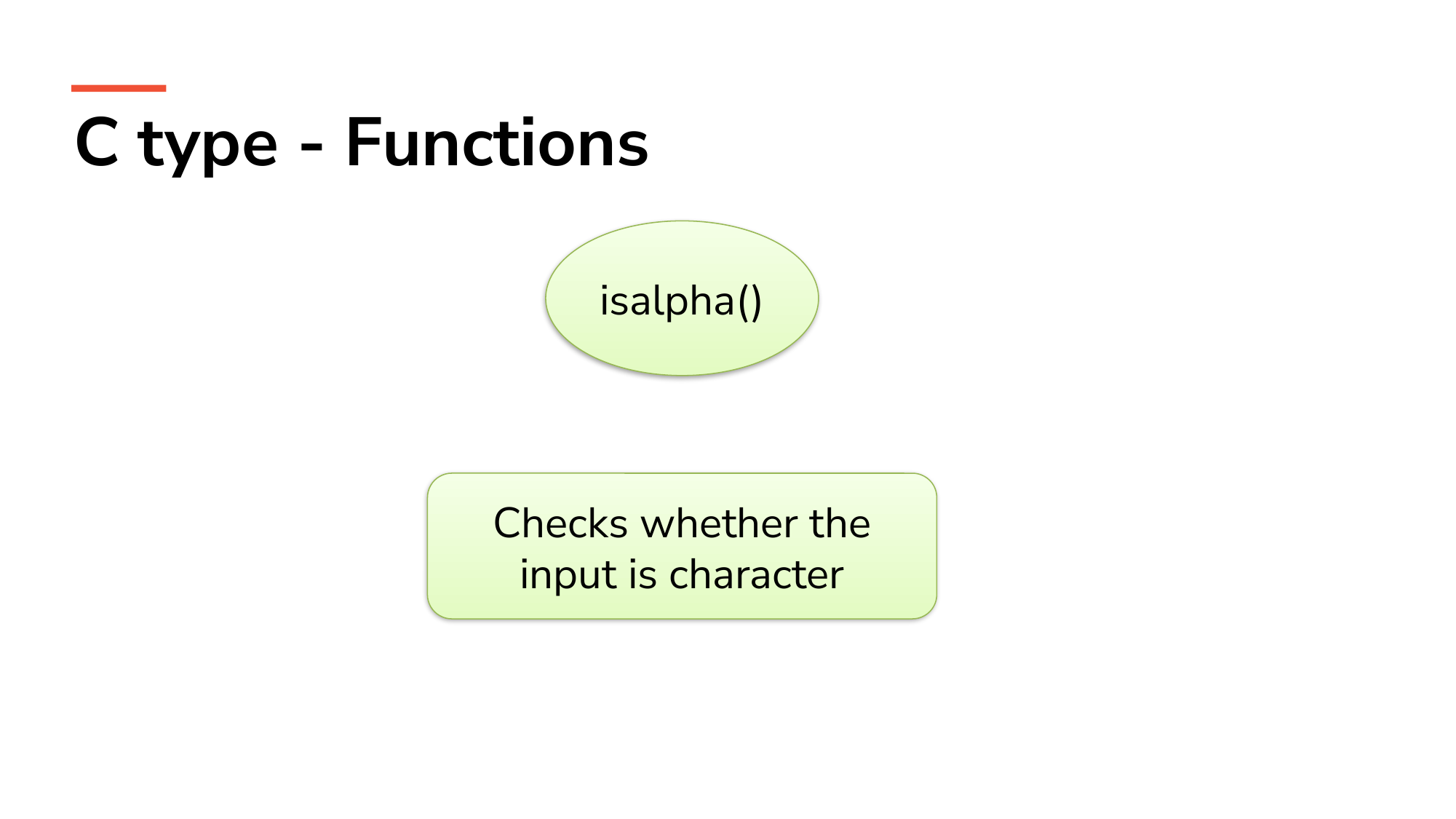

C type - Functions
isalpha()
Checks whether the input is character